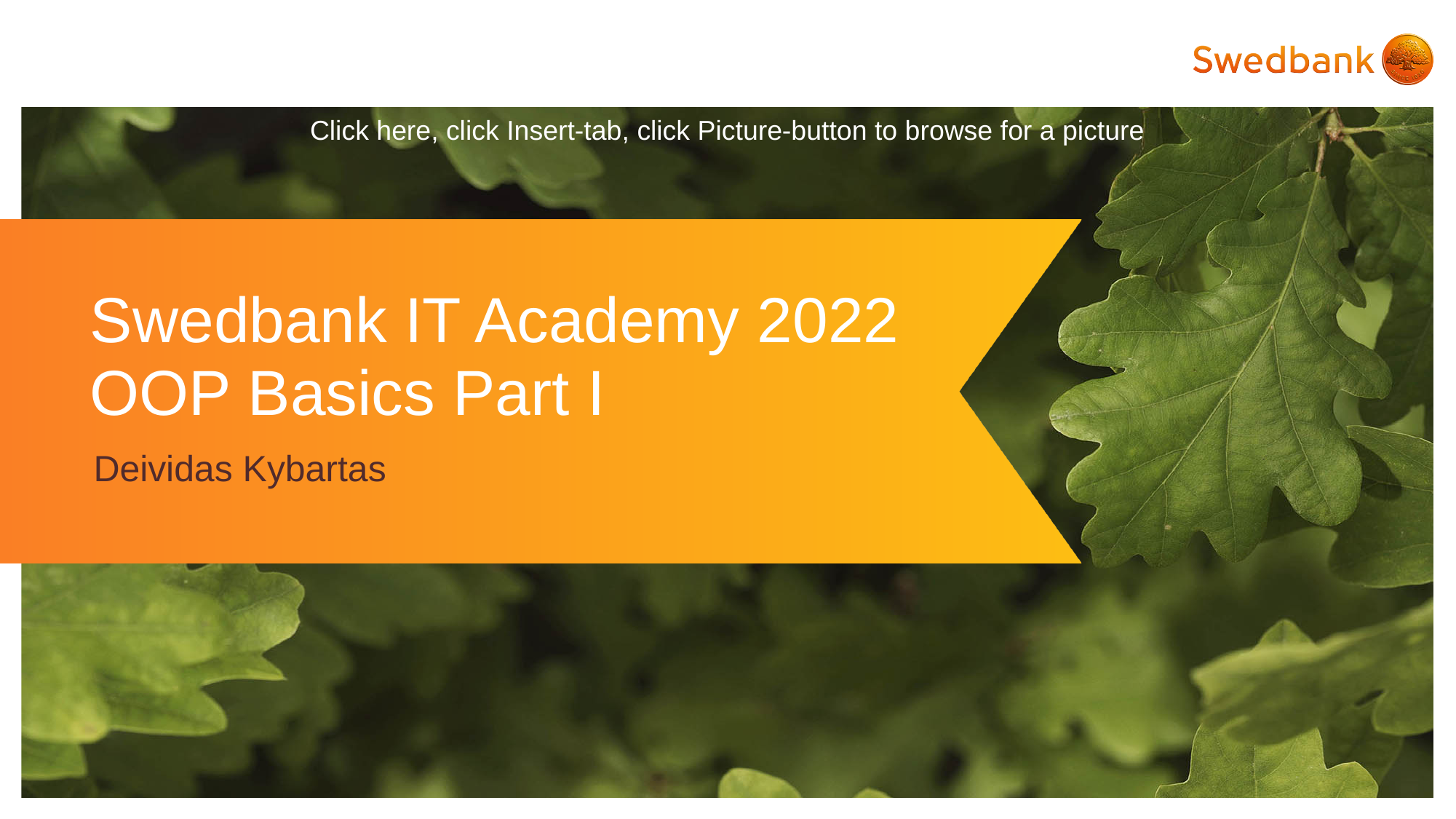

# Swedbank IT Academy 2022 OOP Basics Part I
Deividas Kybartas

1